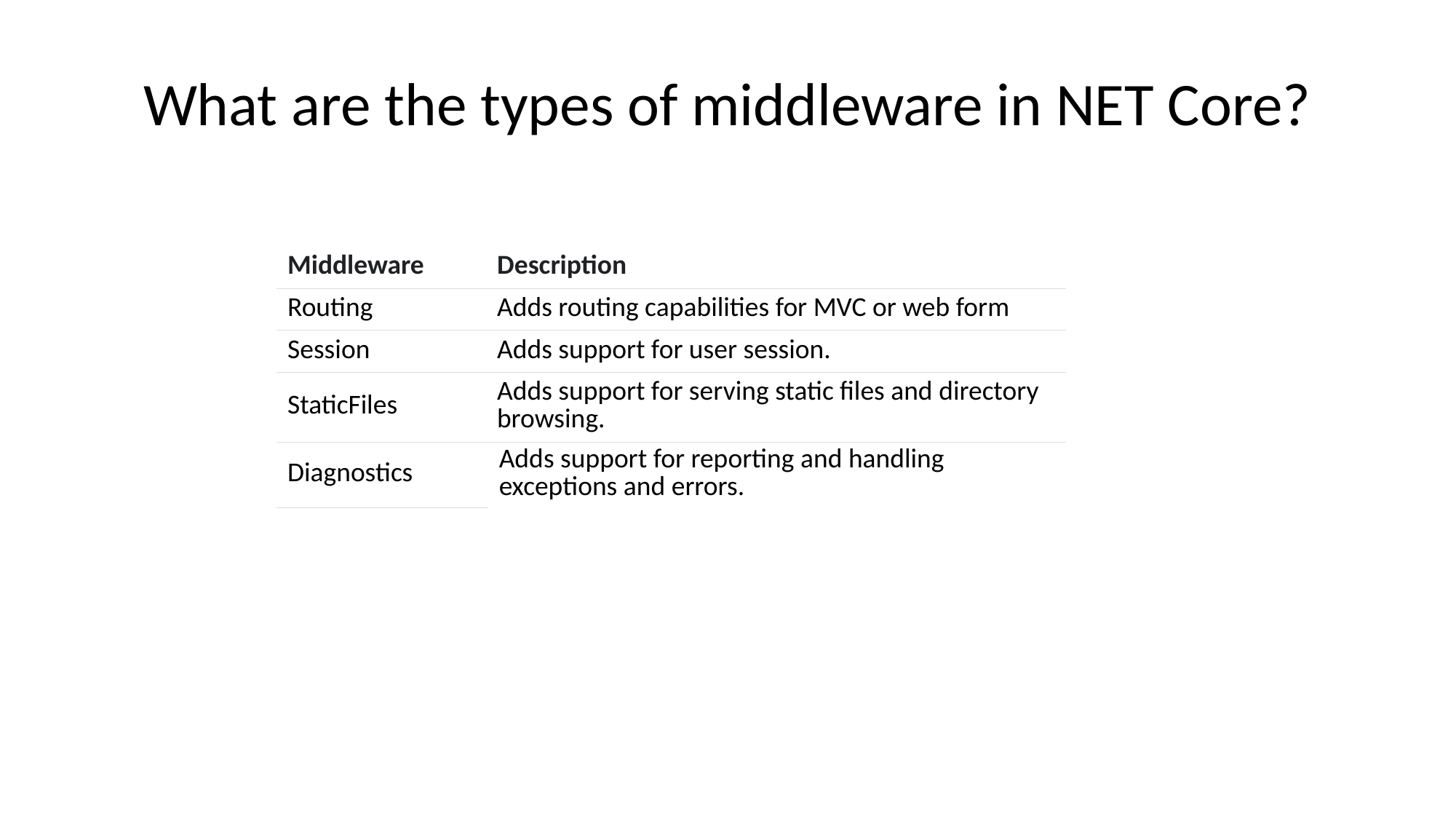

# What are the types of middleware in NET Core?
| Middleware | Description |
| --- | --- |
| Routing | Adds routing capabilities for MVC or web form |
| Session | Adds support for user session. |
| StaticFiles | Adds support for serving static files and directory browsing. |
| Diagnostics | Adds support for reporting and handling exceptions and errors. |